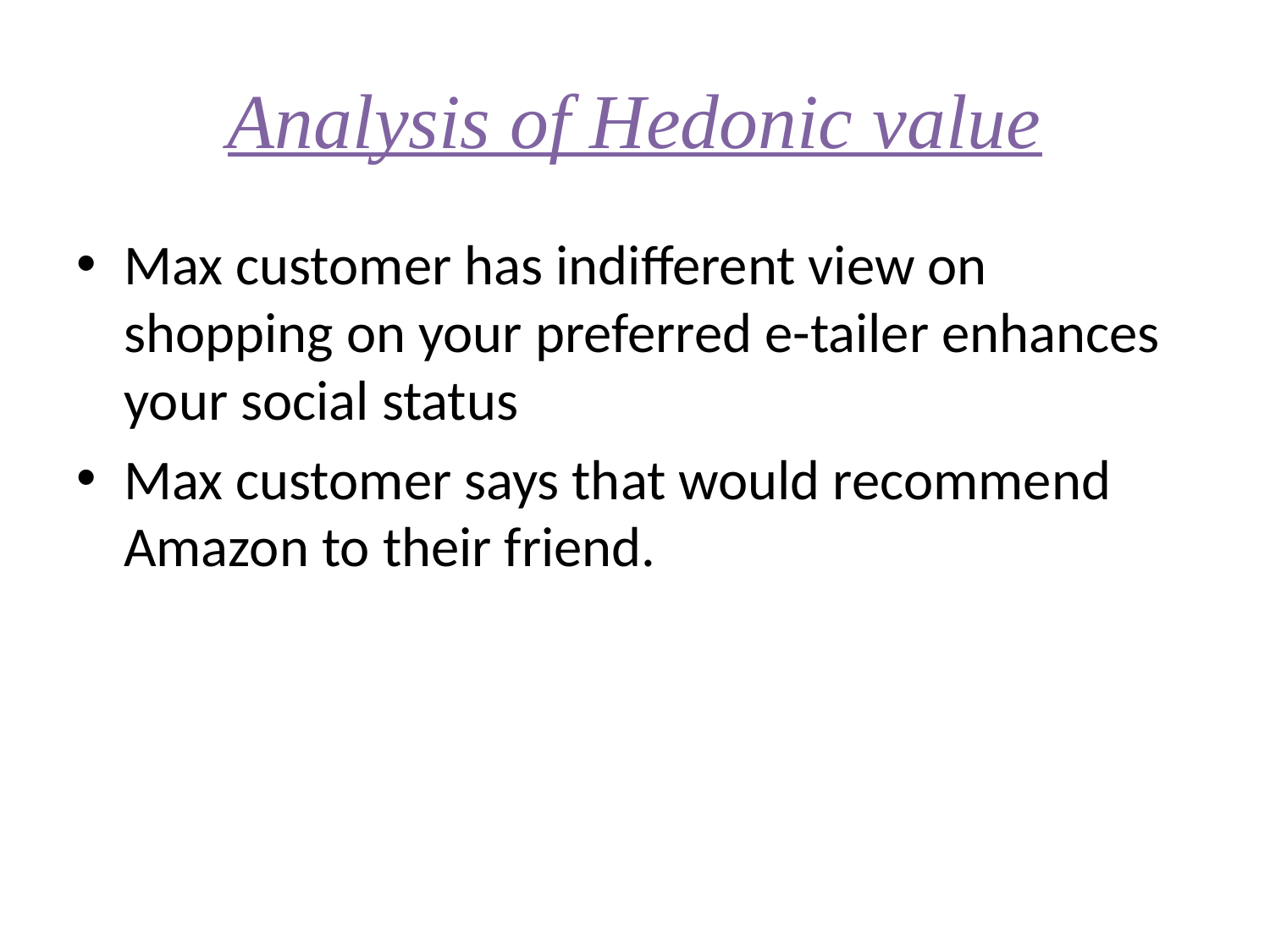

# Analysis of Hedonic value
Max customer has indifferent view on shopping on your preferred e-tailer enhances your social status
Max customer says that would recommend Amazon to their friend.